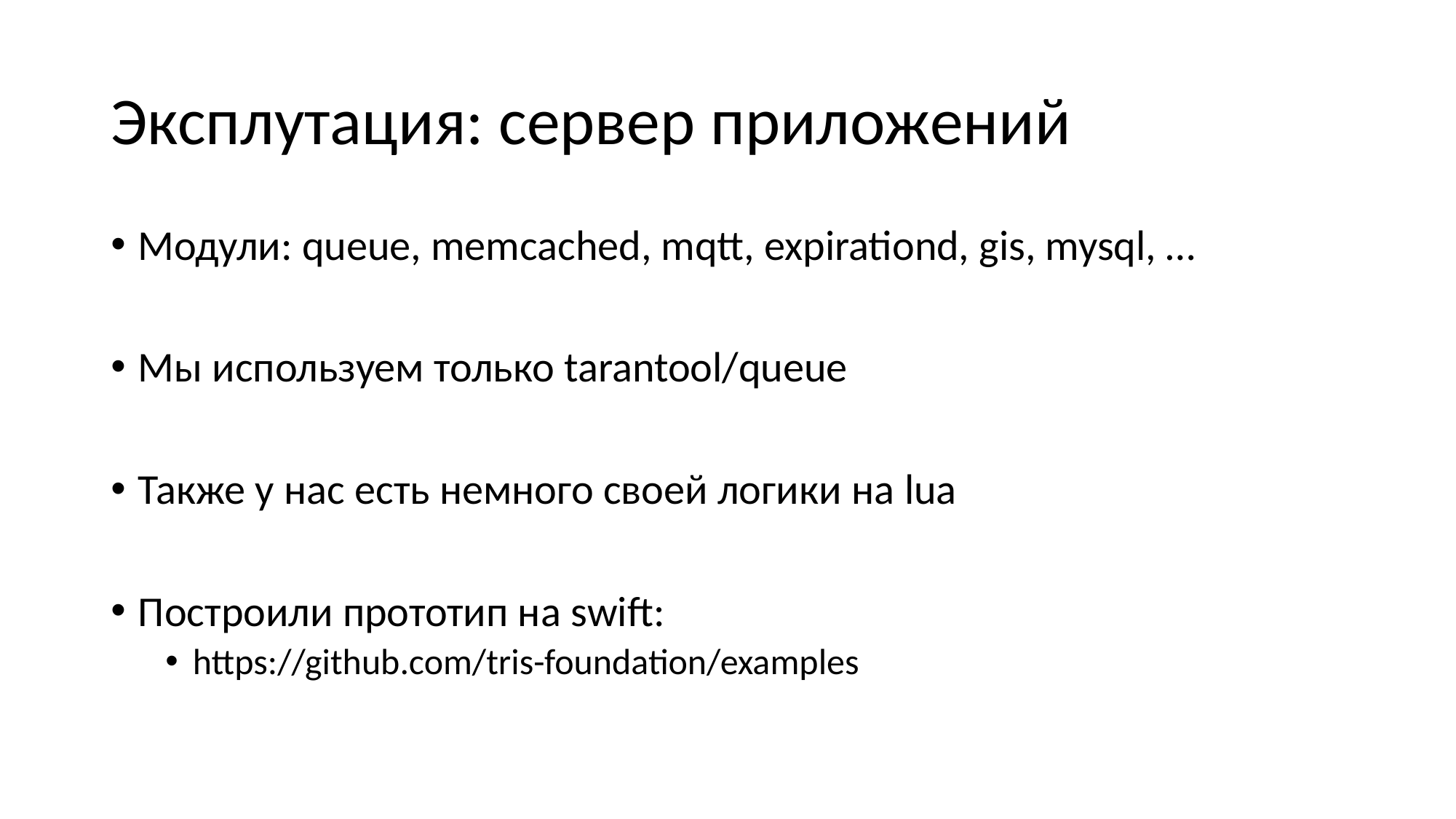

# Эксплутация: сервер приложений
Модули: queue, memcached, mqtt, expirationd, gis, mysql, …

Мы используем только tarantool/queue

Также у нас есть немного своей логики на lua

Построили прототип на swift:
https://github.com/tris-foundation/examples